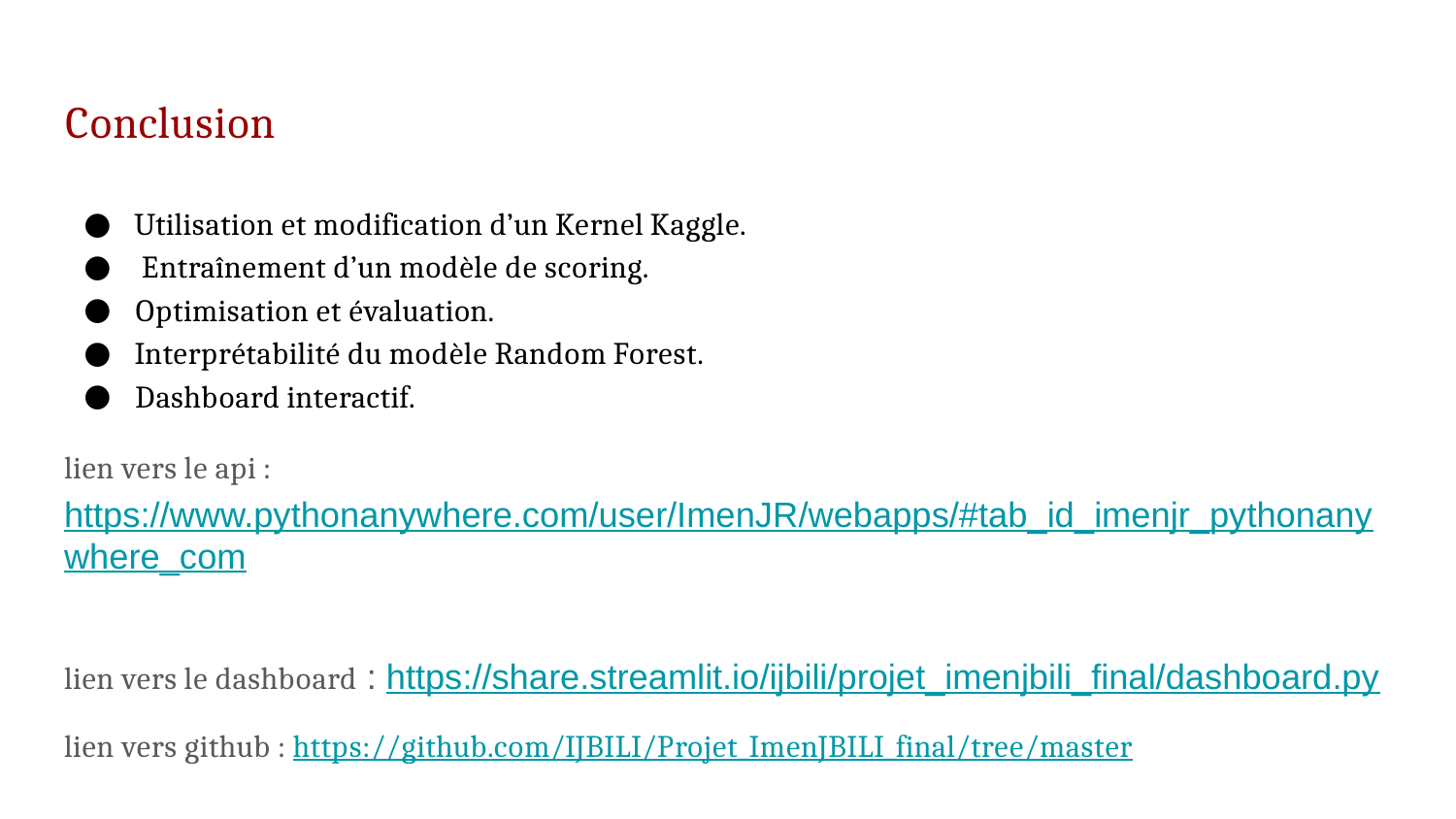

# Conclusion
Utilisation et modification d’un Kernel Kaggle.
 Entraînement d’un modèle de scoring.
Optimisation et évaluation.
Interprétabilité du modèle Random Forest.
Dashboard interactif.
lien vers le api : https://www.pythonanywhere.com/user/ImenJR/webapps/#tab_id_imenjr_pythonanywhere_com
lien vers le dashboard : https://share.streamlit.io/ijbili/projet_imenjbili_final/dashboard.py
lien vers github : https://github.com/IJBILI/Projet_ImenJBILI_final/tree/master